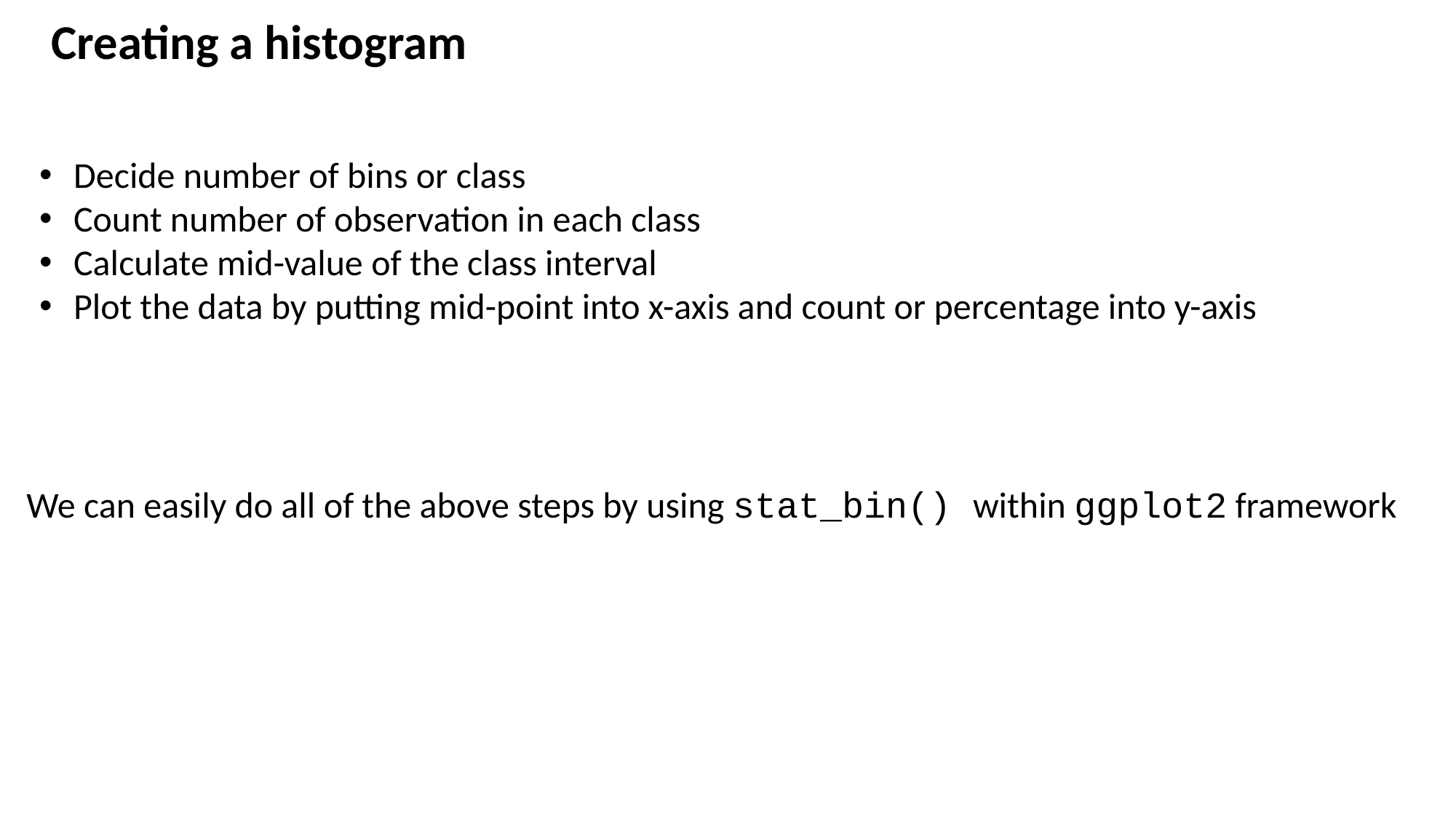

# Creating a histogram
Decide number of bins or class
Count number of observation in each class
Calculate mid-value of the class interval
Plot the data by putting mid-point into x-axis and count or percentage into y-axis
We can easily do all of the above steps by using stat_bin() within ggplot2 framework